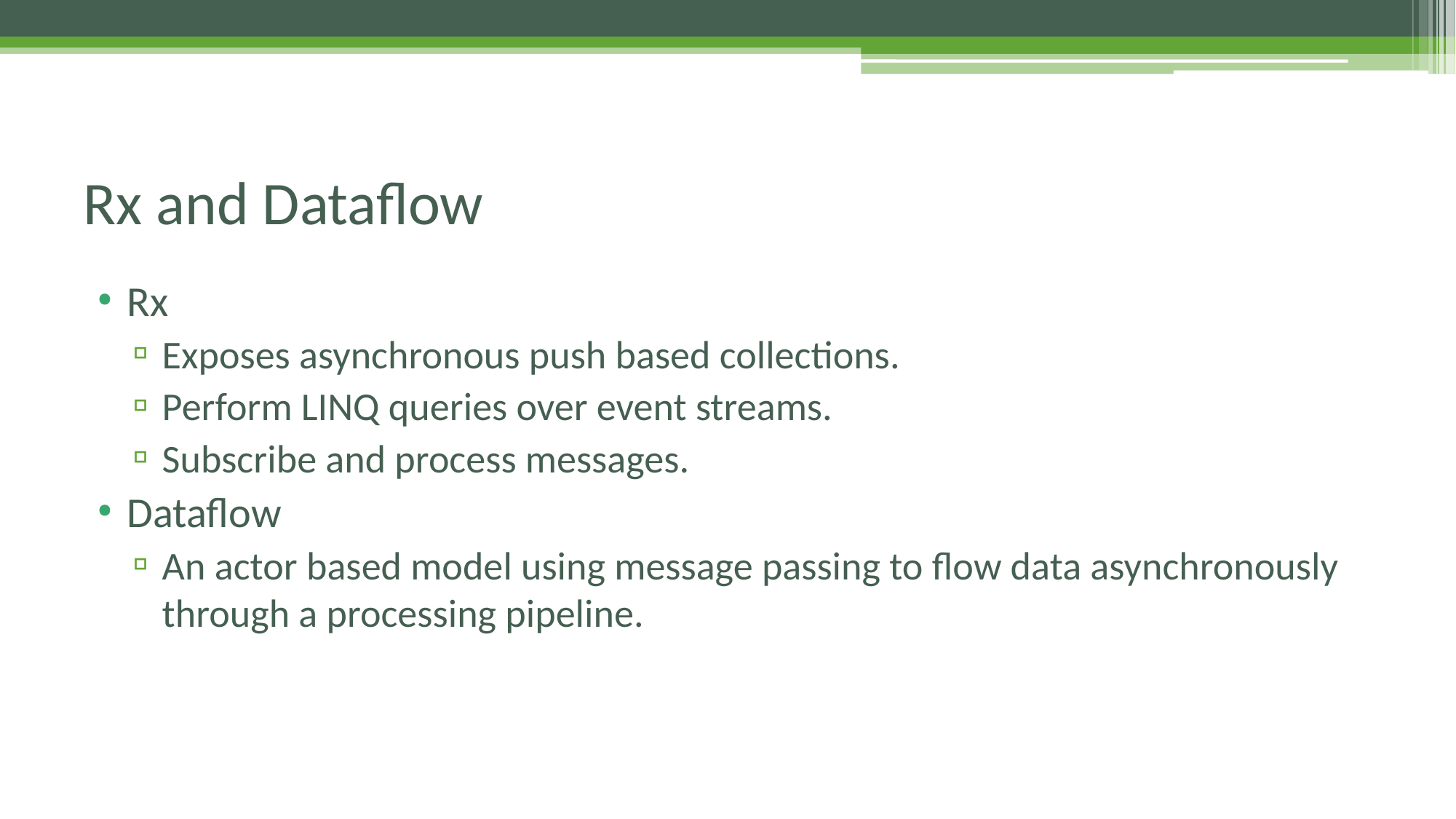

# Rx and Dataflow
Rx
Exposes asynchronous push based collections.
Perform LINQ queries over event streams.
Subscribe and process messages.
Dataflow
An actor based model using message passing to flow data asynchronously through a processing pipeline.